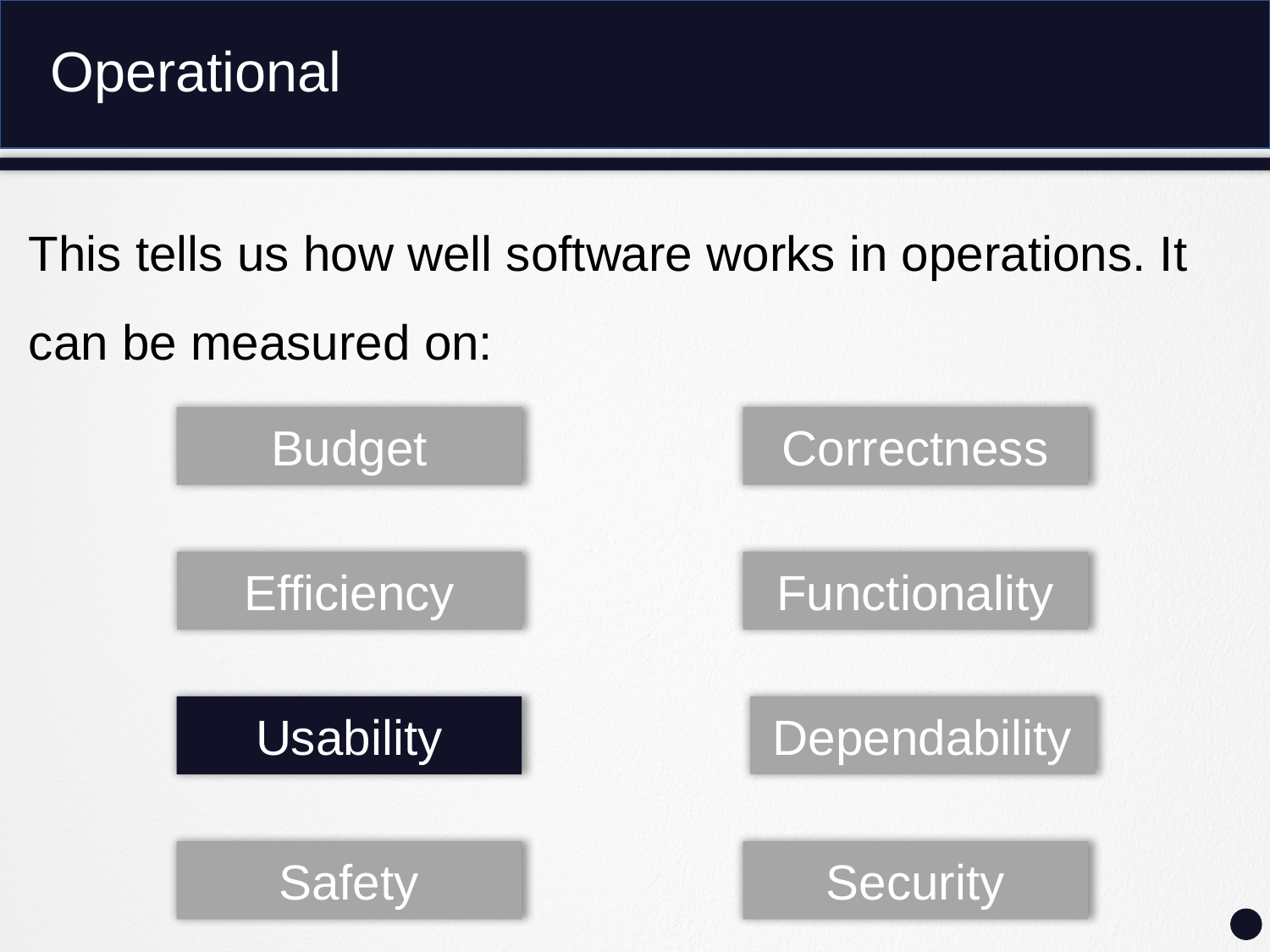

# Operational
This tells us how well software works in operations. It can be measured on:

Budget
Correctness
Efficiency
Functionality
Usability
Dependability
Safety
Security